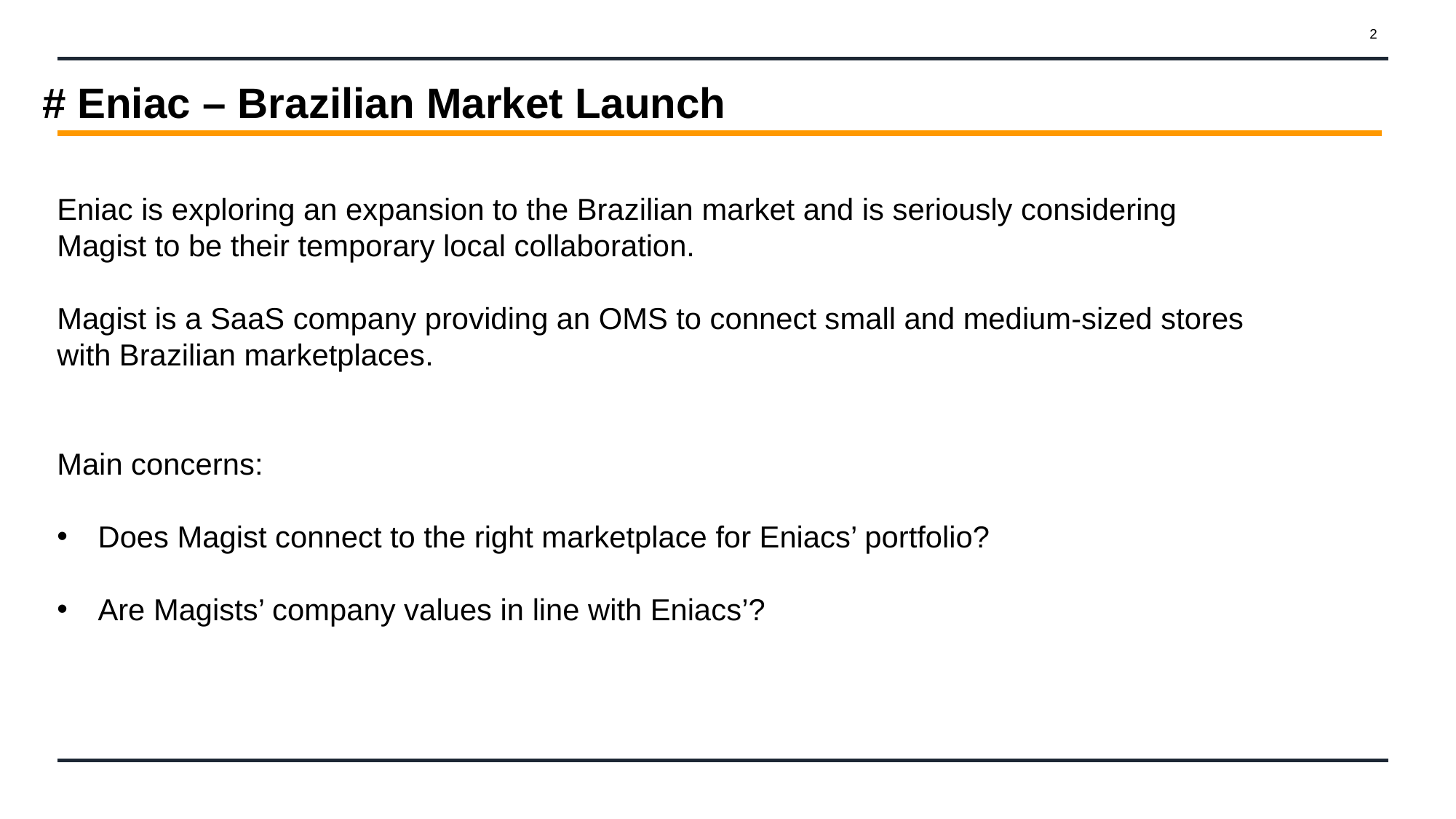

2
# Eniac – Brazilian Market Launch
Eniac is exploring an expansion to the Brazilian market and is seriously considering Magist to be their temporary local collaboration.

Magist is a SaaS company providing an OMS to connect small and medium-sized stores with Brazilian marketplaces.

Main concerns:

Does Magist connect to the right marketplace for Eniacs’ portfolio?
Are Magists’ company values in line with Eniacs’?